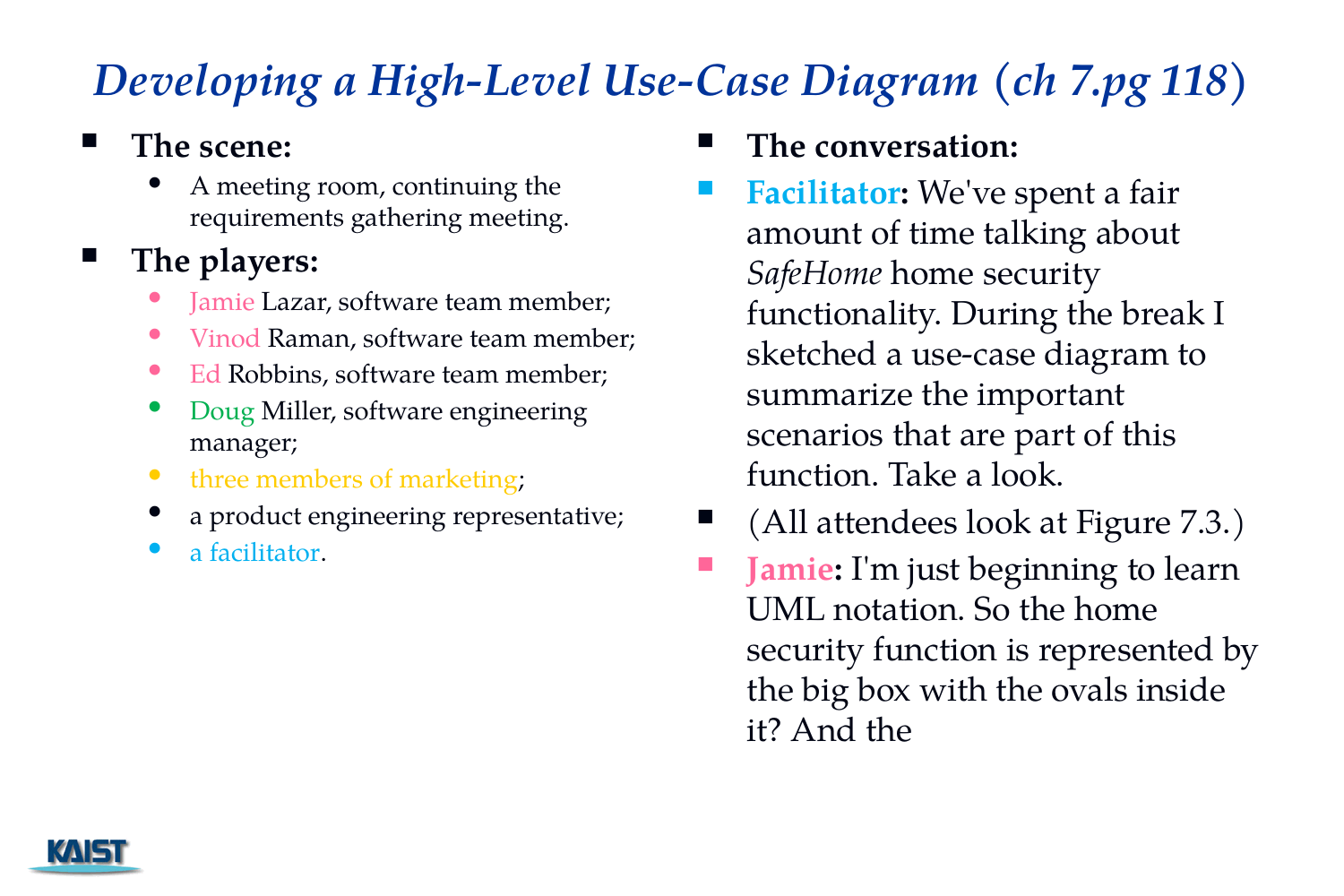

Developing a High-Level Use-Case Diagram (ch 7.pg 118)
The scene:
A meeting room, continuing the requirements gathering meeting.
The players:
Jamie Lazar, software team member;
Vinod Raman, software team member;
Ed Robbins, software team member;
Doug Miller, software engineering manager;
three members of marketing;
a product engineering representative;
a facilitator.

The conversation:
Facilitator: We've spent a fair amount of time talking about SafeHome home security functionality. During the break I sketched a use-case diagram to summarize the important scenarios that are part of this function. Take a look.
(All attendees look at Figure 7.3.)
Jamie: I'm just beginning to learn UML notation. So the home security function is represented by the big box with the ovals inside it? And the
22
22